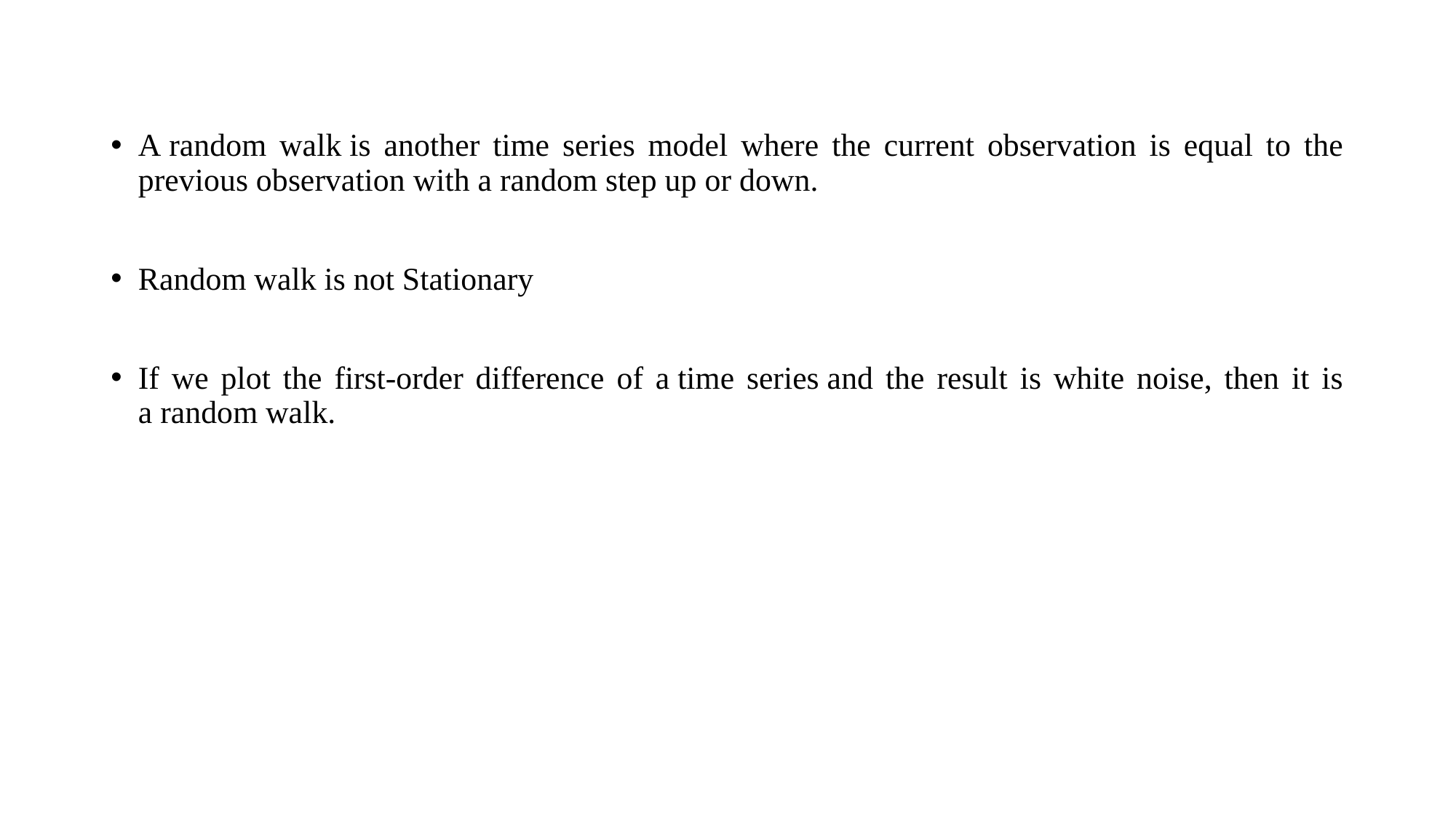

A random walk is another time series model where the current observation is equal to the previous observation with a random step up or down.

Random walk is not Stationary

If we plot the first-order difference of a time series and the result is white noise, then it is a random walk.